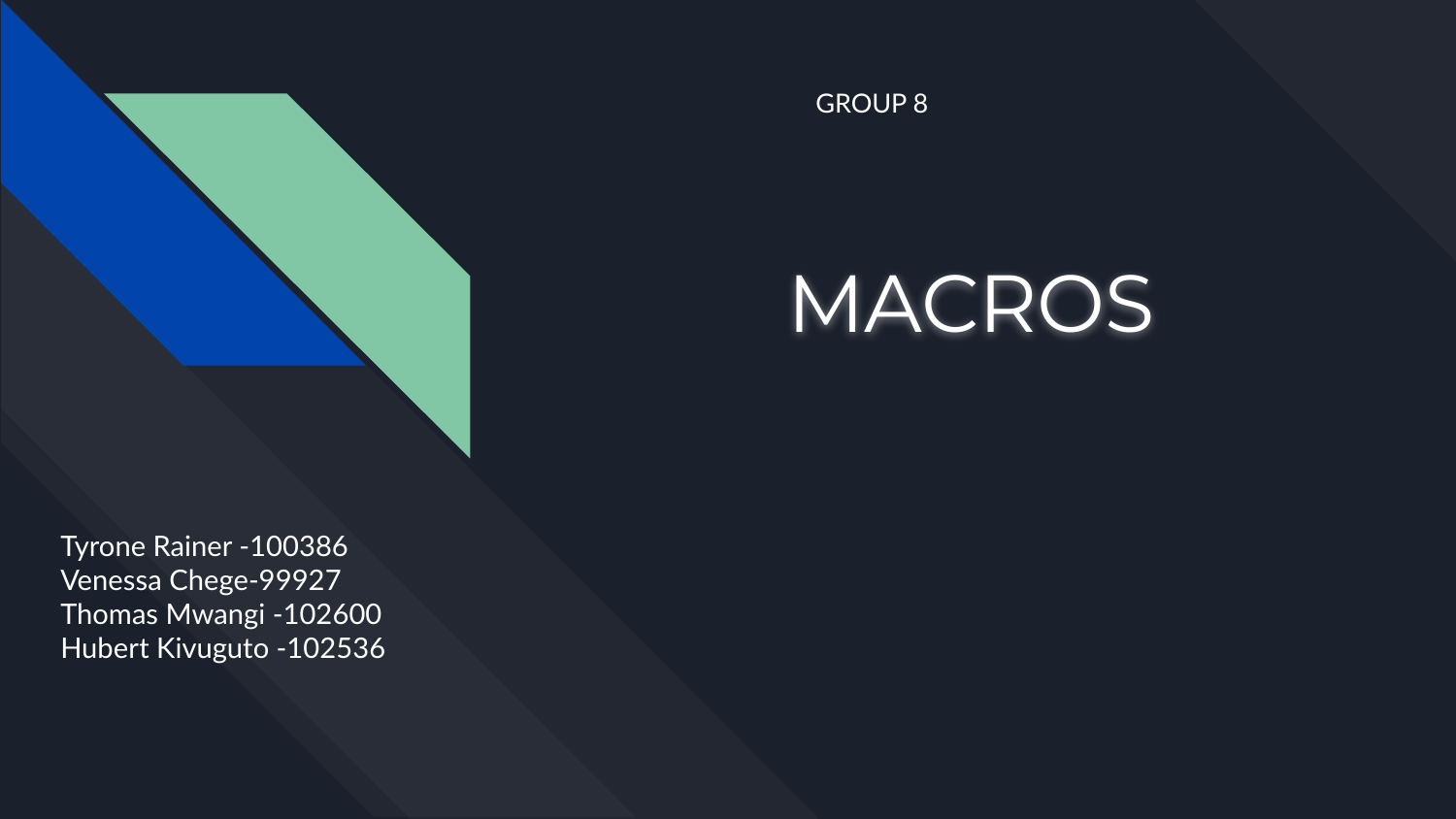

GROUP 8
# MACROS
Tyrone Rainer -100386
Venessa Chege-99927
Thomas Mwangi -102600
Hubert Kivuguto -102536